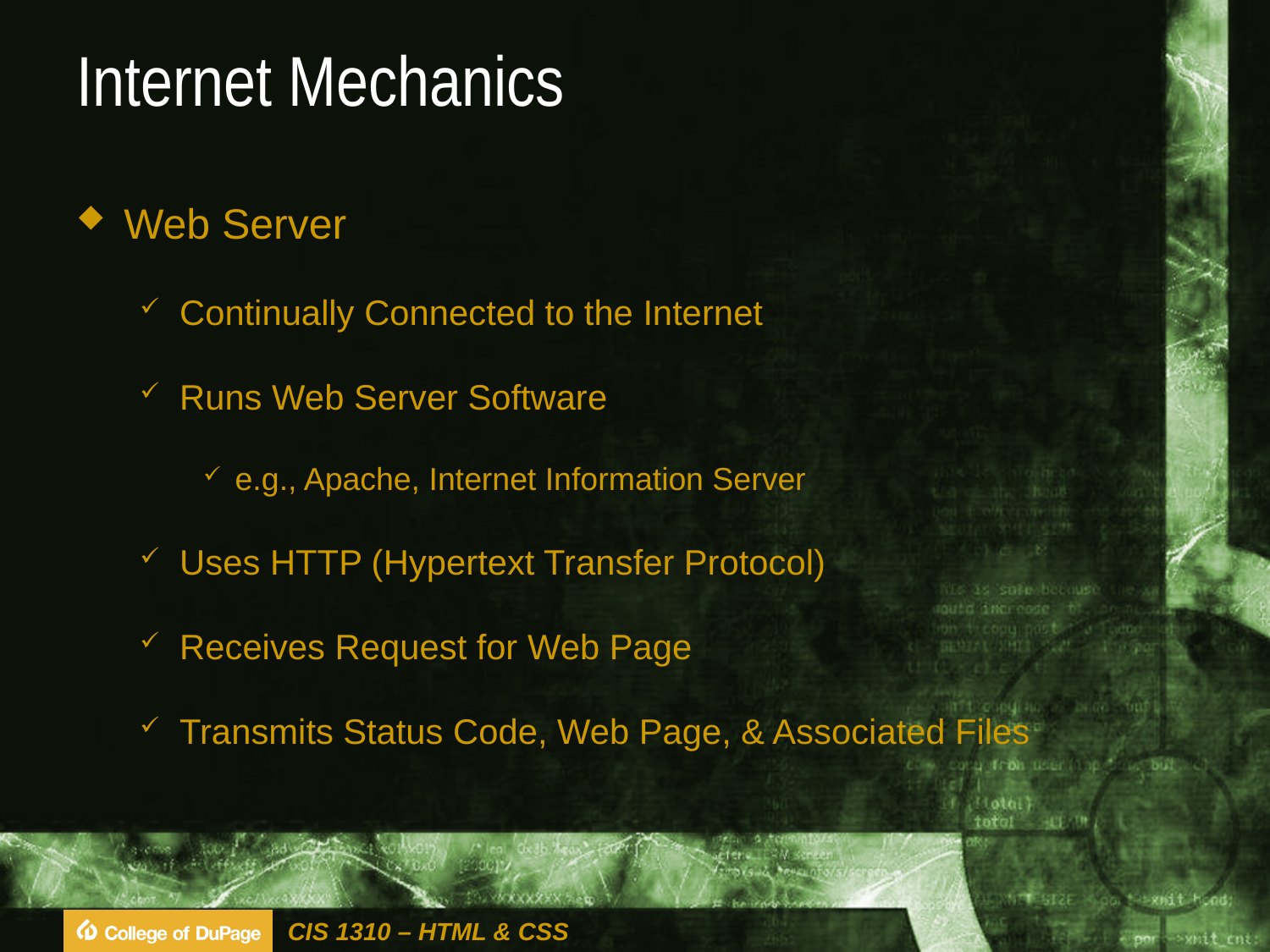

# Internet Mechanics
Web Server
Continually Connected to the Internet
Runs Web Server Software
e.g., Apache, Internet Information Server
Uses HTTP (Hypertext Transfer Protocol)
Receives Request for Web Page
Transmits Status Code, Web Page, & Associated Files